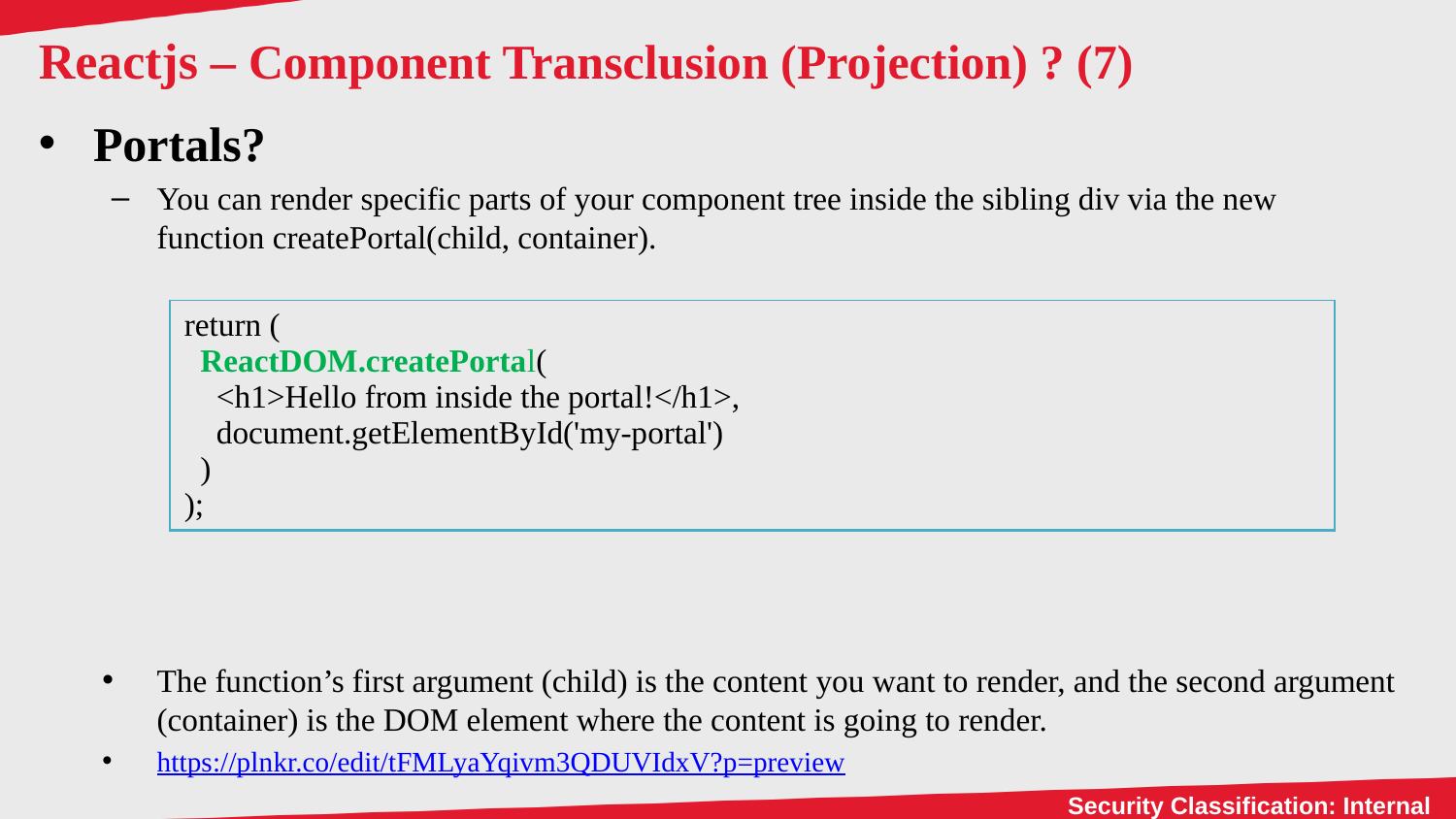

# Reactjs – Component Transclusion (Projection) ? (7)
Portals?
You can render specific parts of your component tree inside the sibling div via the new function createPortal(child, container).

The function’s first argument (child) is the content you want to render, and the second argument (container) is the DOM element where the content is going to render.
https://plnkr.co/edit/tFMLyaYqivm3QDUVIdxV?p=preview

| return ( ReactDOM.createPortal( <h1>Hello from inside the portal!</h1>, document.getElementById('my-portal') ) ); |
| --- |